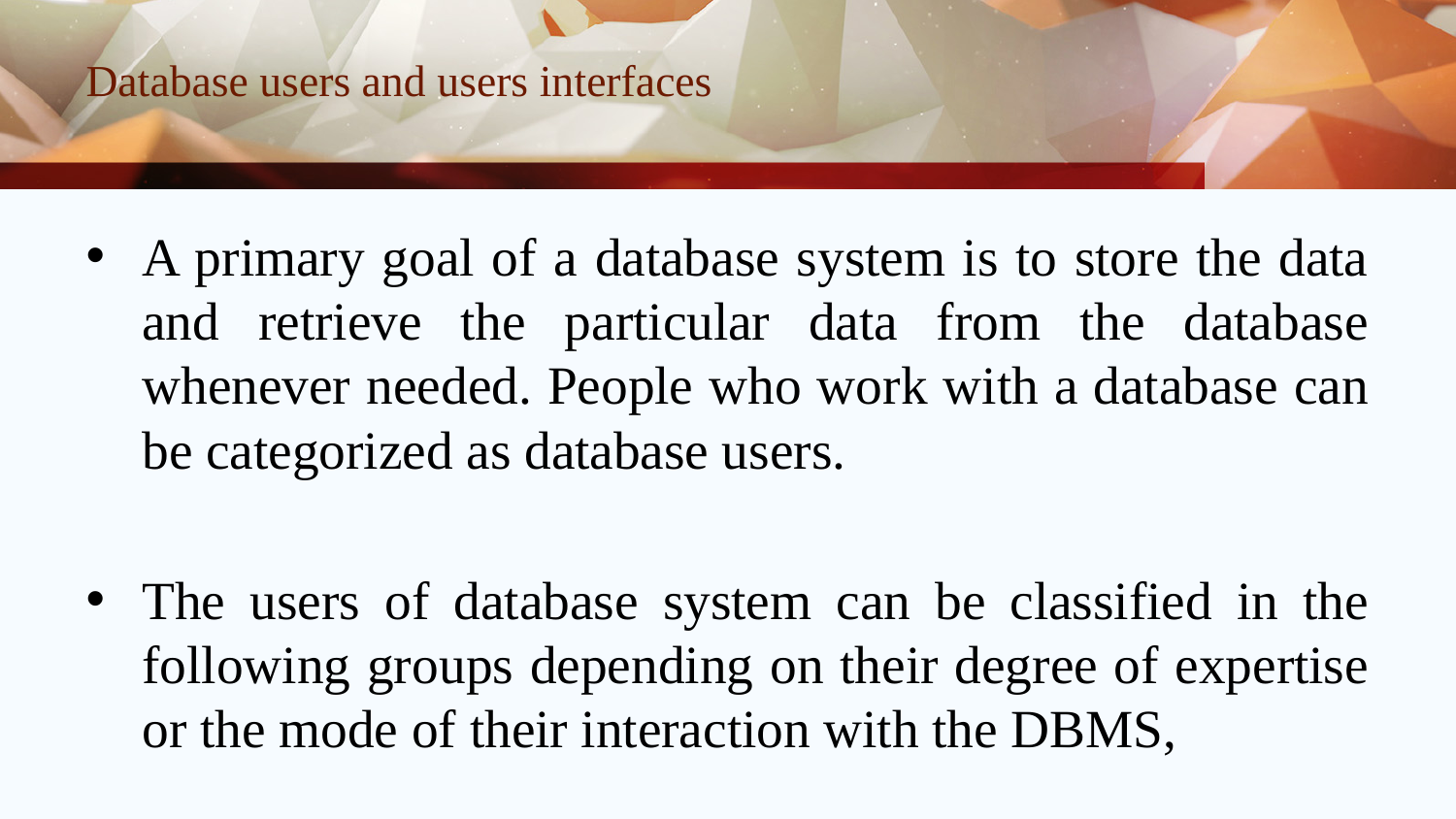

# Database users and users interfaces
A primary goal of a database system is to store the data and retrieve the particular data from the database whenever needed. People who work with a database can be categorized as database users.

The users of database system can be classified in the following groups depending on their degree of expertise or the mode of their interaction with the DBMS,